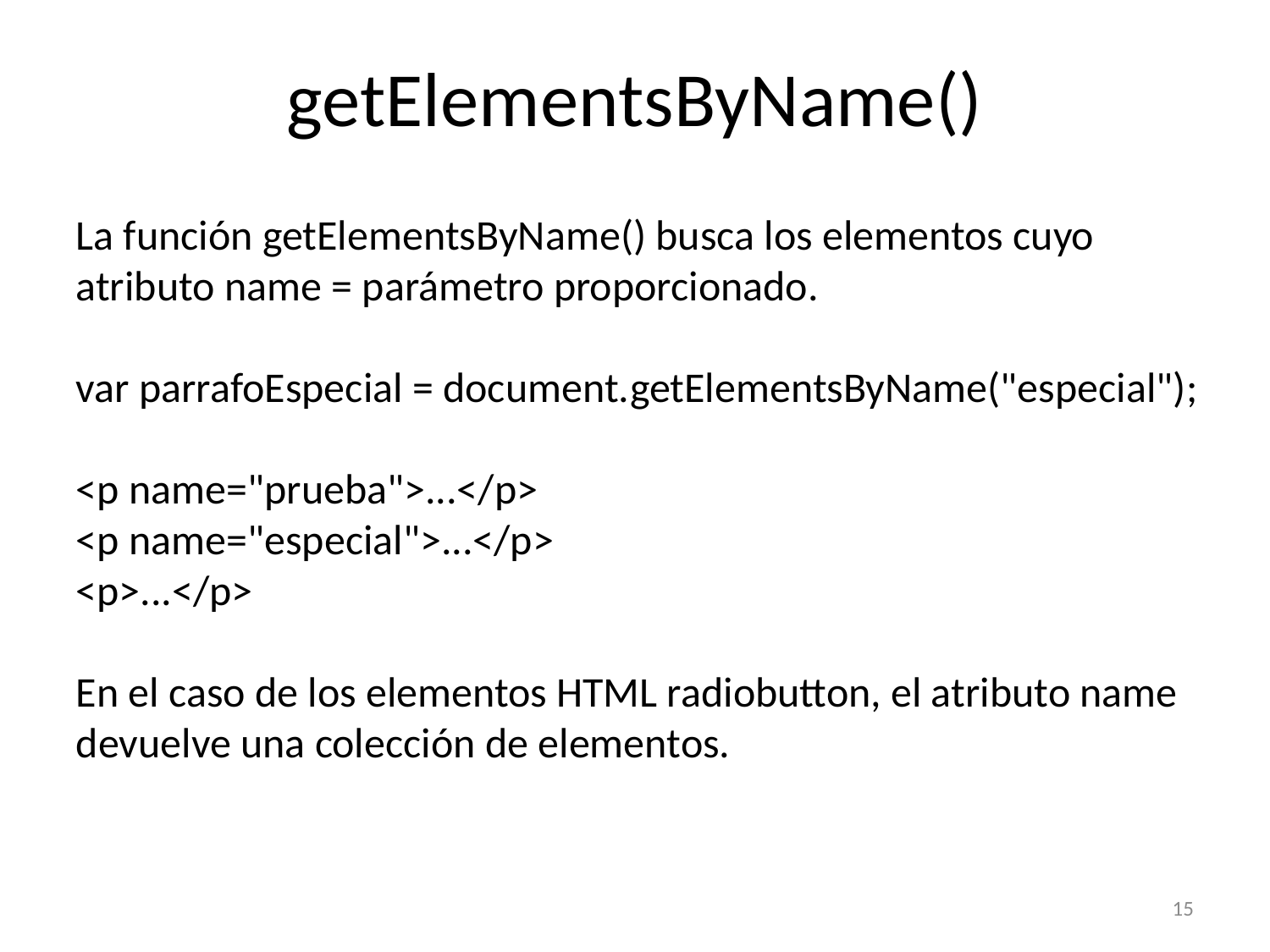

# getElementsByName()
La función getElementsByName() busca los elementos cuyo atributo name = parámetro proporcionado.

var parrafoEspecial = document.getElementsByName("especial");

<p name="prueba">...</p>
<p name="especial">...</p>
<p>...</p>

En el caso de los elementos HTML radiobutton, el atributo name devuelve una colección de elementos.
15